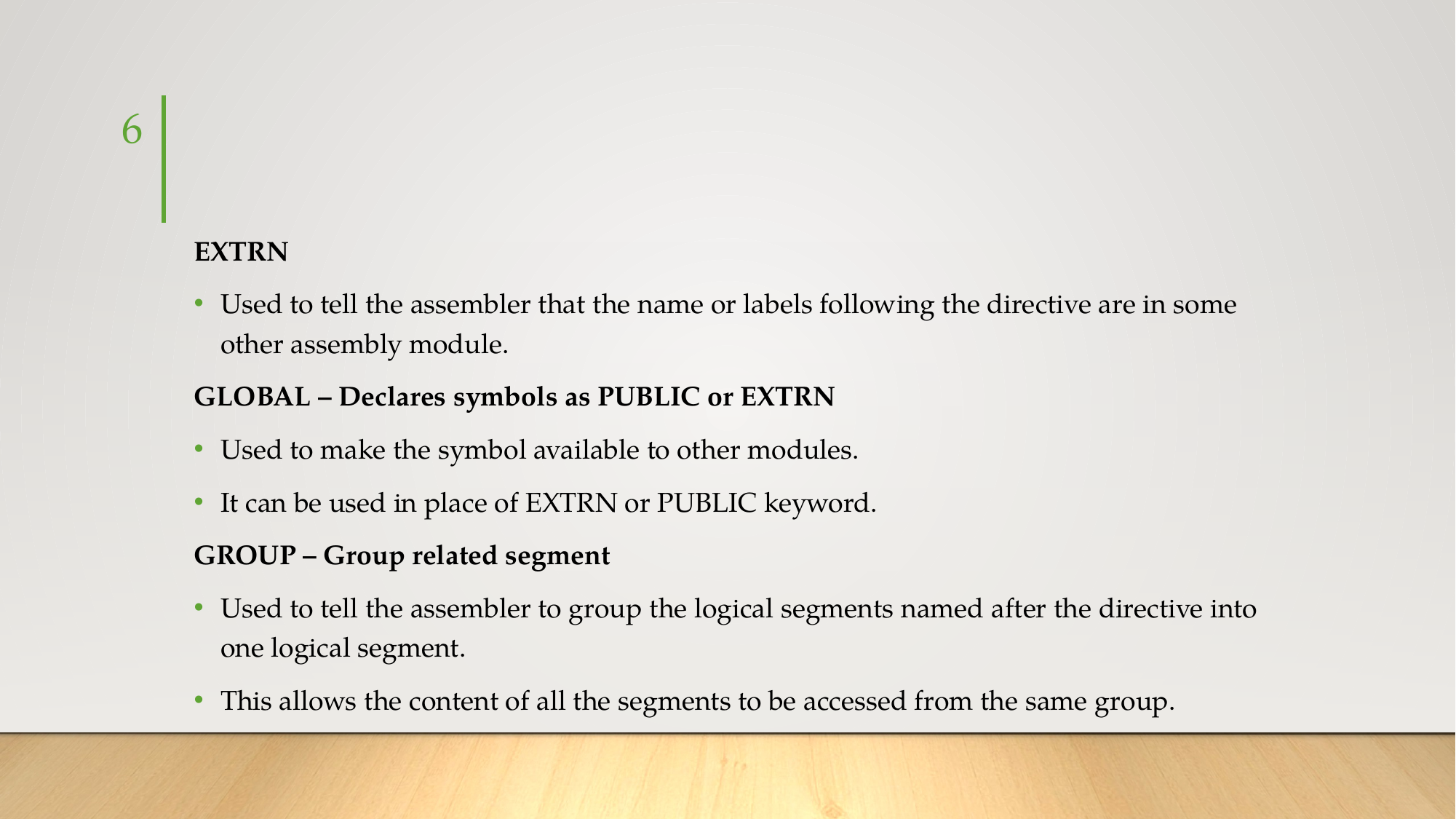

6
#
EXTRN
Used to tell the assembler that the name or labels following the directive are in some other assembly module.
GLOBAL – Declares symbols as PUBLIC or EXTRN
Used to make the symbol available to other modules.
It can be used in place of EXTRN or PUBLIC keyword.
GROUP – Group related segment
Used to tell the assembler to group the logical segments named after the directive into one logical segment.
This allows the content of all the segments to be accessed from the same group.